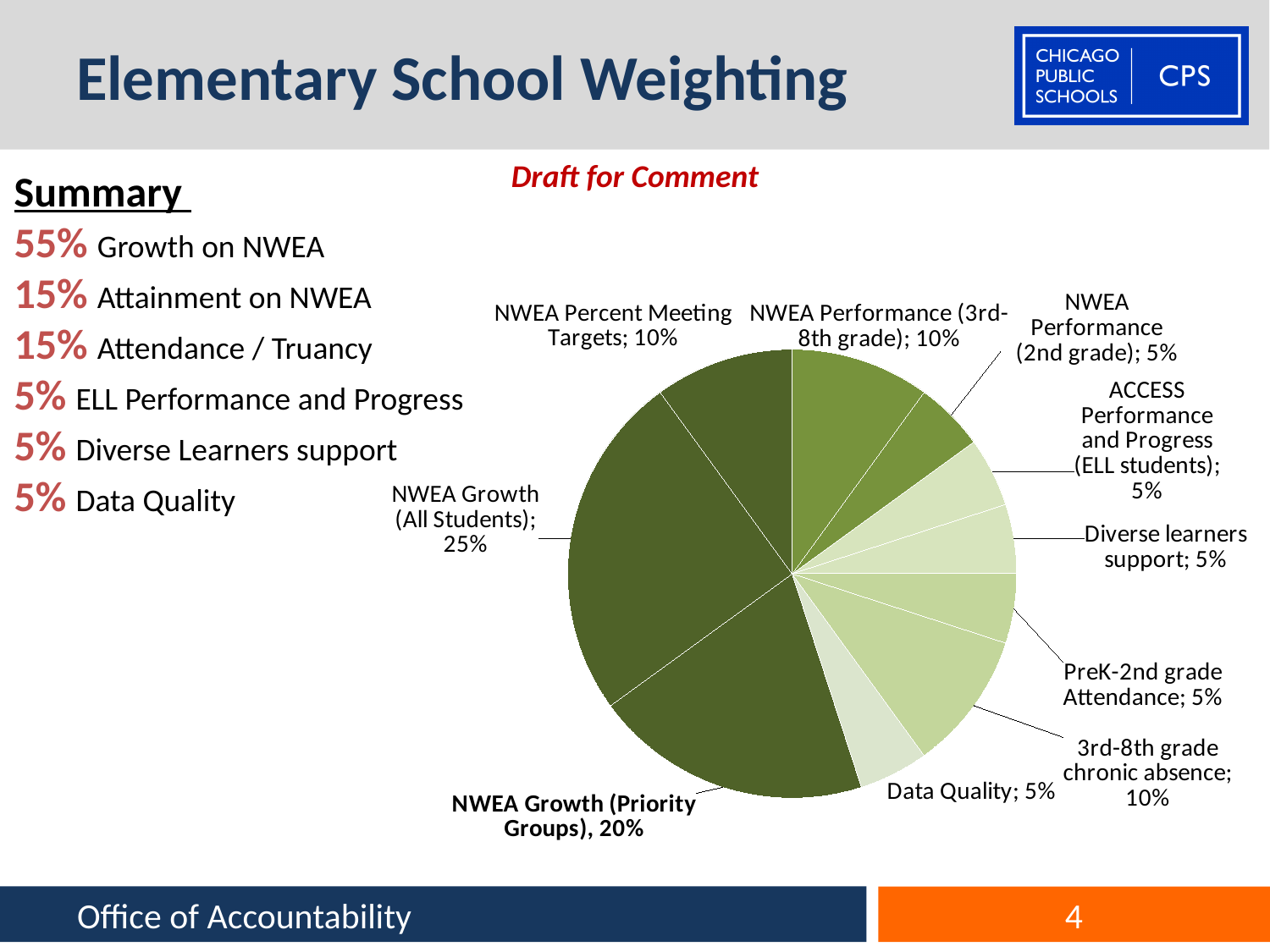

# Elementary School Weighting
Draft for Comment
Summary
55% Growth on NWEA
15% Attainment on NWEA
15% Attendance / Truancy
5% ELL Performance and Progress
5% Diverse Learners support
5% Data Quality

### Chart

| Category | Column1 |
|---|---|
| NWEA Growth (Priority Groups) | 0.2 |
| NWEA Growth (All Students) | 0.25 |
| NWEA Percent Meeting Targets | 0.1 |
| NWEA Performance (3rd-8th grade) | 0.1 |
| NWEA Performance (2nd grade) | 0.05 |
| ACCESS Performance and Progress (ELL students) | 0.05 |
| Diverse learners support | 0.05 |
| PreK-2nd grade Attendance | 0.05 |
| 3rd-8th grade chronic absence | 0.1 |
| Data Quality | 0.05 |
Office of Accountability
4